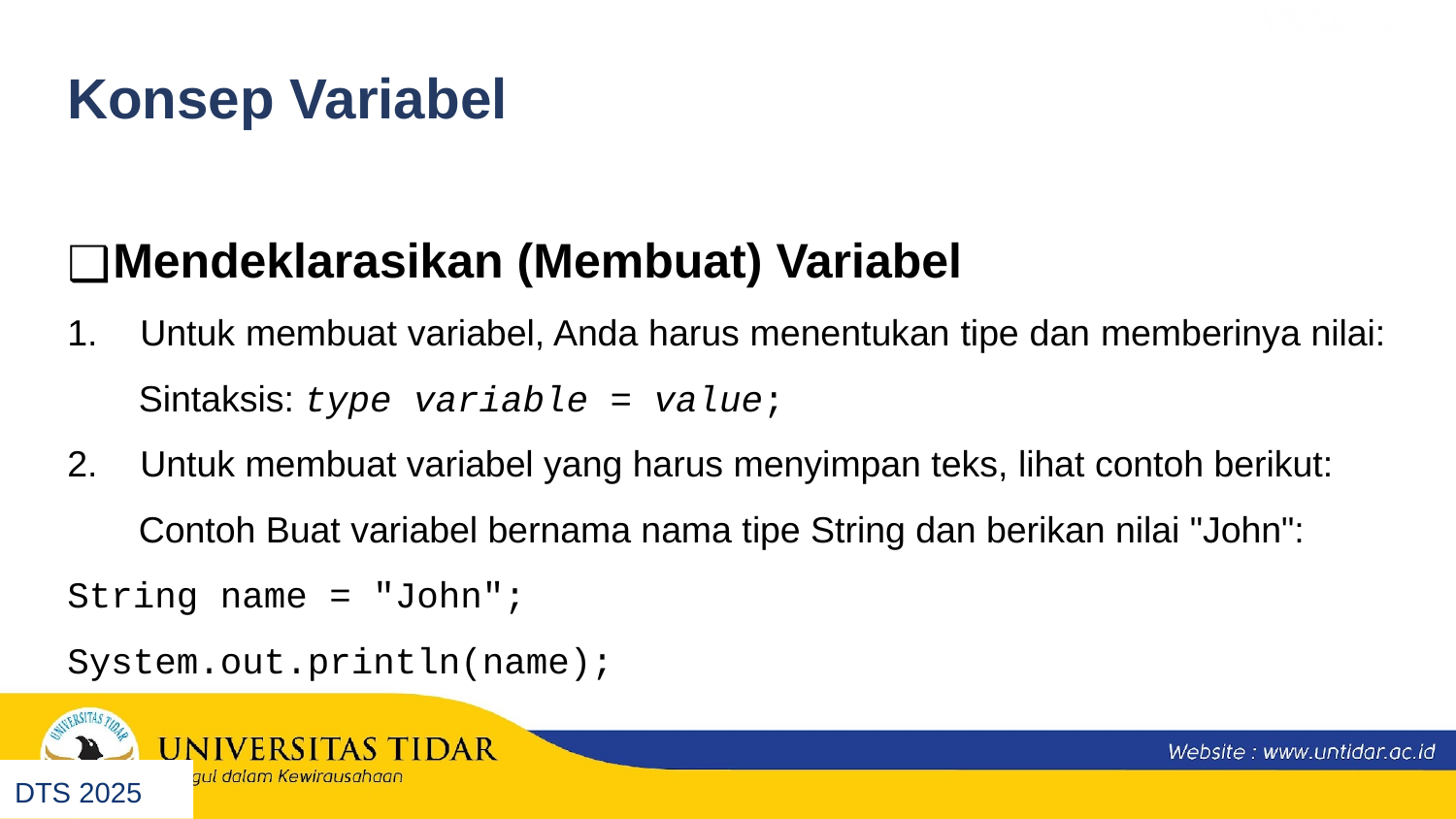

Konsep Variabel
Mendeklarasikan (Membuat) Variabel
Untuk membuat variabel, Anda harus menentukan tipe dan memberinya nilai:
       Sintaksis: type variable = value;
Untuk membuat variabel yang harus menyimpan teks, lihat contoh berikut:
       Contoh Buat variabel bernama nama tipe String dan berikan nilai "John":
String name = "John";
System.out.println(name);

DTS 2025